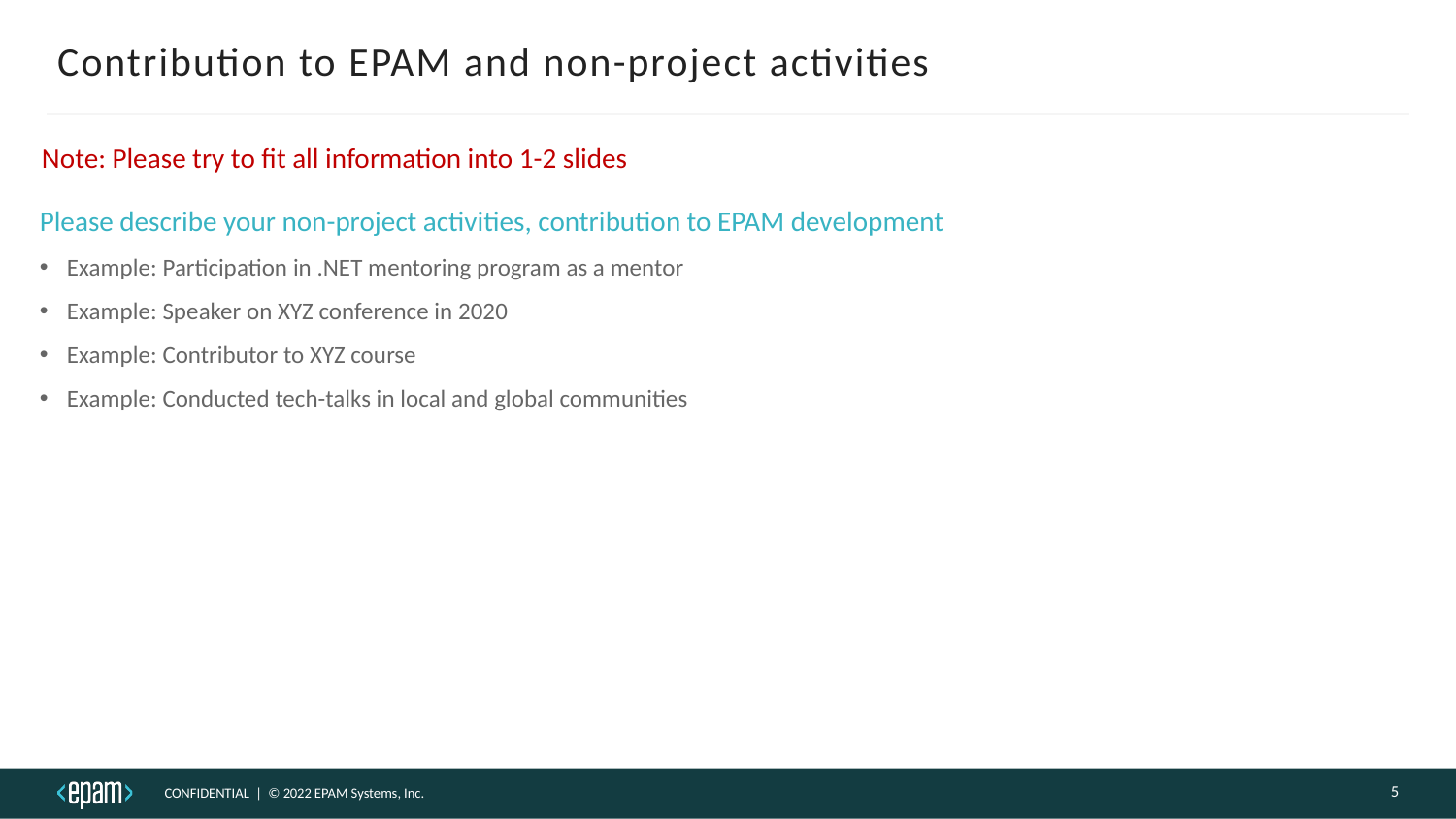

# Contribution to EPAM and non-project activities
Note: Please try to fit all information into 1-2 slides
Please describe your non-project activities, contribution to EPAM development
Example: Participation in .NET mentoring program as a mentor
Example: Speaker on XYZ conference in 2020
Example: Contributor to XYZ course
Example: Conducted tech-talks in local and global communities

5